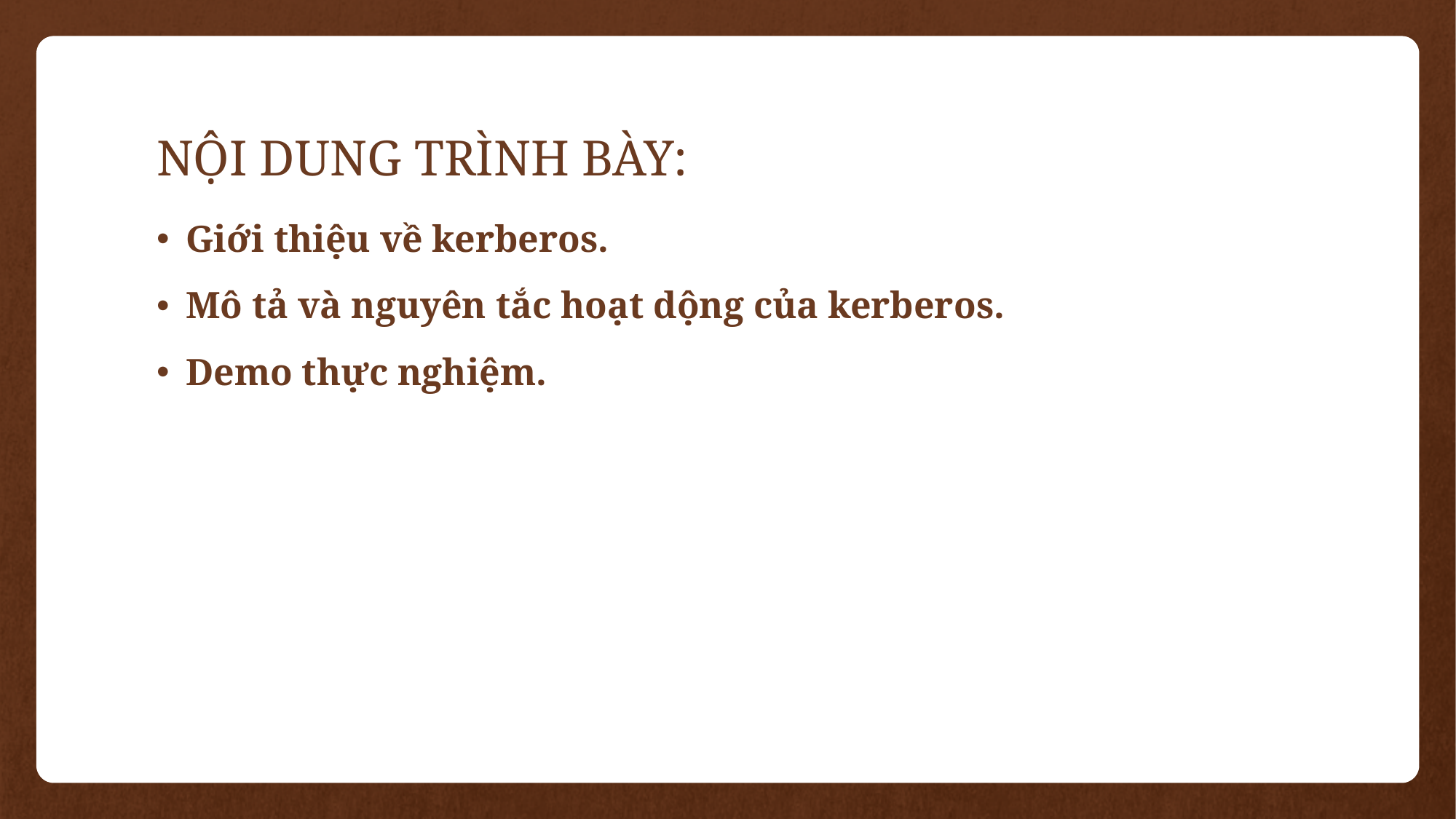

# NỘI DUNG TRÌNH BÀY:
Giới thiệu về kerberos.
Mô tả và nguyên tắc hoạt dộng của kerberos.
Demo thực nghiệm.